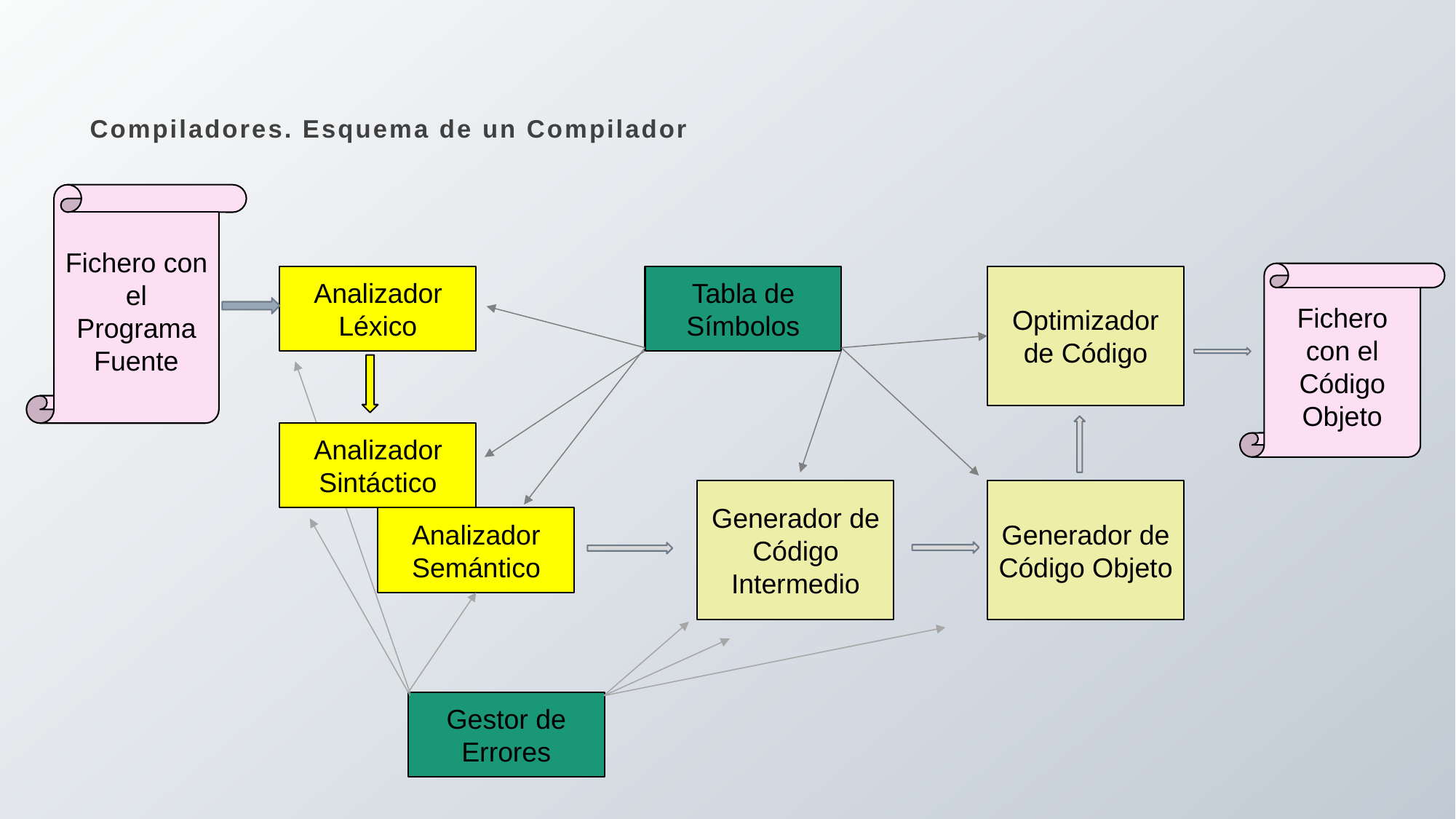

# Compiladores. Esquema de un Compilador
Fichero con el Programa Fuente
Fichero con el Código Objeto
Tabla de Símbolos
Analizador Léxico
Optimizador de Código

Analizador Sintáctico

Generador de Código Intermedio
Generador de Código Objeto
Analizador Semántico

Gestor de Errores
7